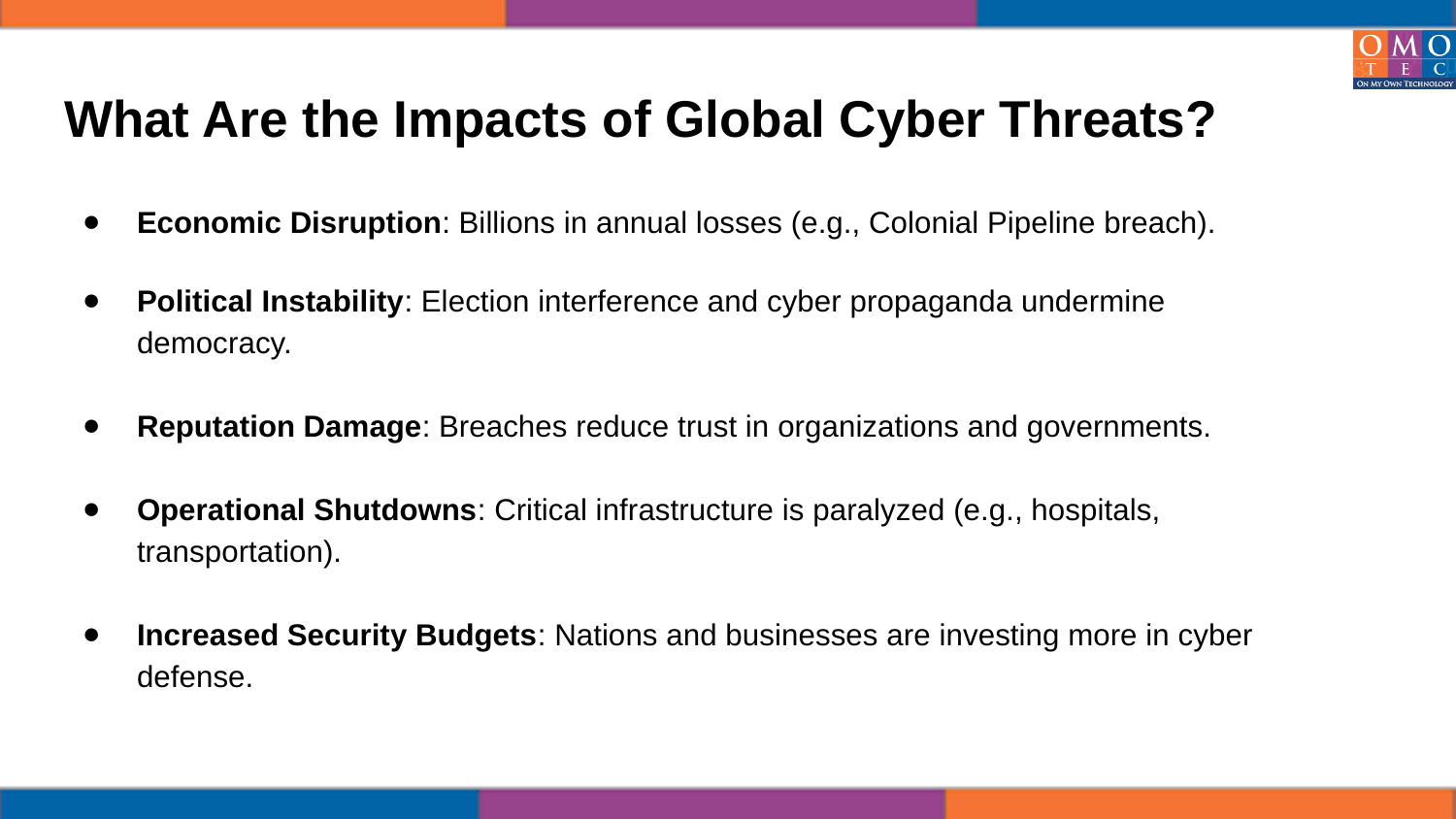

# What Are the Impacts of Global Cyber Threats?
Economic Disruption: Billions in annual losses (e.g., Colonial Pipeline breach).
Political Instability: Election interference and cyber propaganda undermine democracy.
Reputation Damage: Breaches reduce trust in organizations and governments.
Operational Shutdowns: Critical infrastructure is paralyzed (e.g., hospitals, transportation).
Increased Security Budgets: Nations and businesses are investing more in cyber defense.